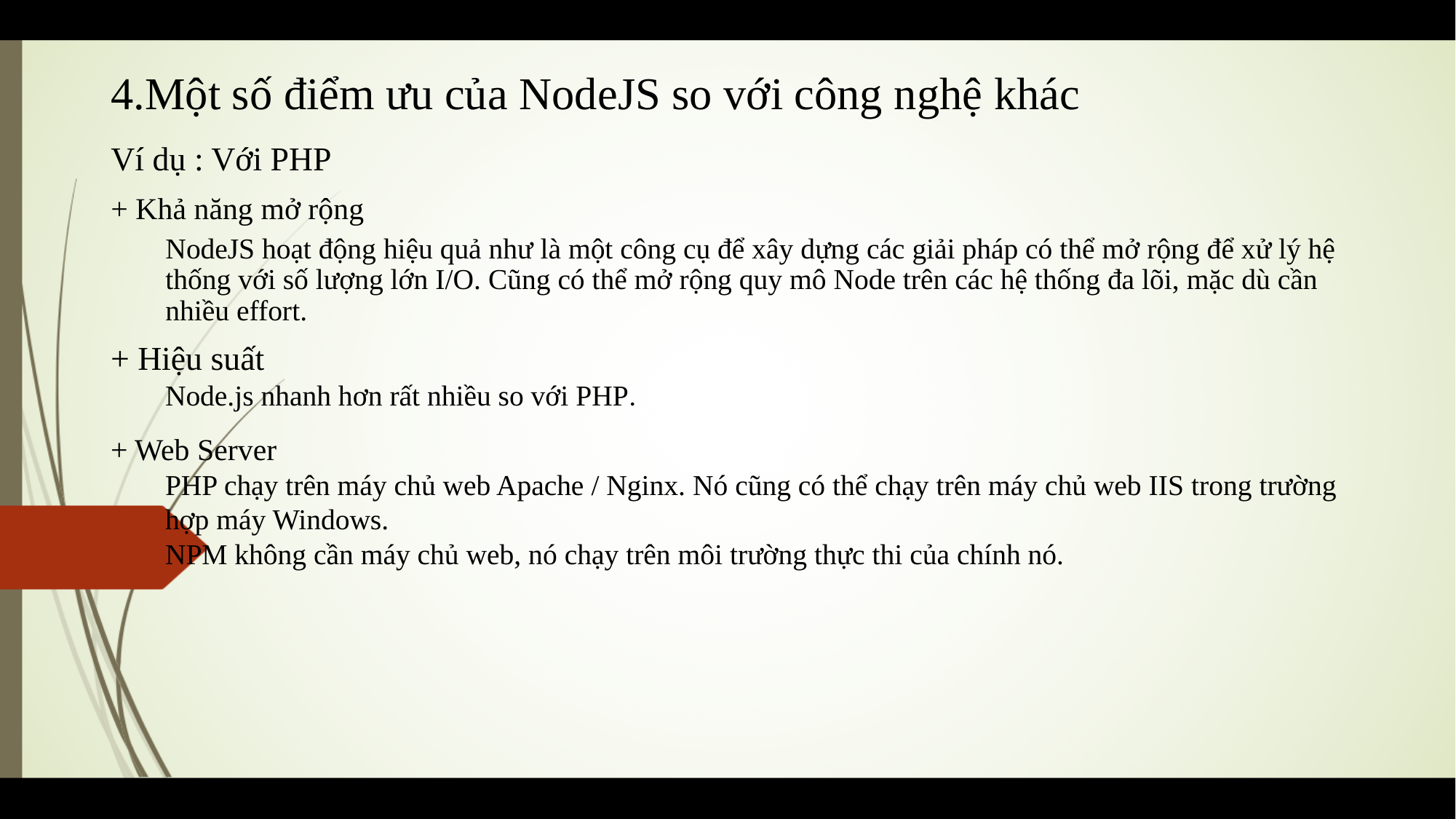

# 4.Một số điểm ưu của NodeJS so với công nghệ khác
Ví dụ : Với PHP
+ Khả năng mở rộng
NodeJS hoạt động hiệu quả như là một công cụ để xây dựng các giải pháp có thể mở rộng để xử lý hệ thống với số lượng lớn I/O. Cũng có thể mở rộng quy mô Node trên các hệ thống đa lõi, mặc dù cần nhiều effort.

+ Hiệu suất
Node.js nhanh hơn rất nhiều so với PHP.

+ Web Server
PHP chạy trên máy chủ web Apache / Nginx. Nó cũng có thể chạy trên máy chủ web IIS trong trường hợp máy Windows.
NPM không cần máy chủ web, nó chạy trên môi trường thực thi của chính nó.